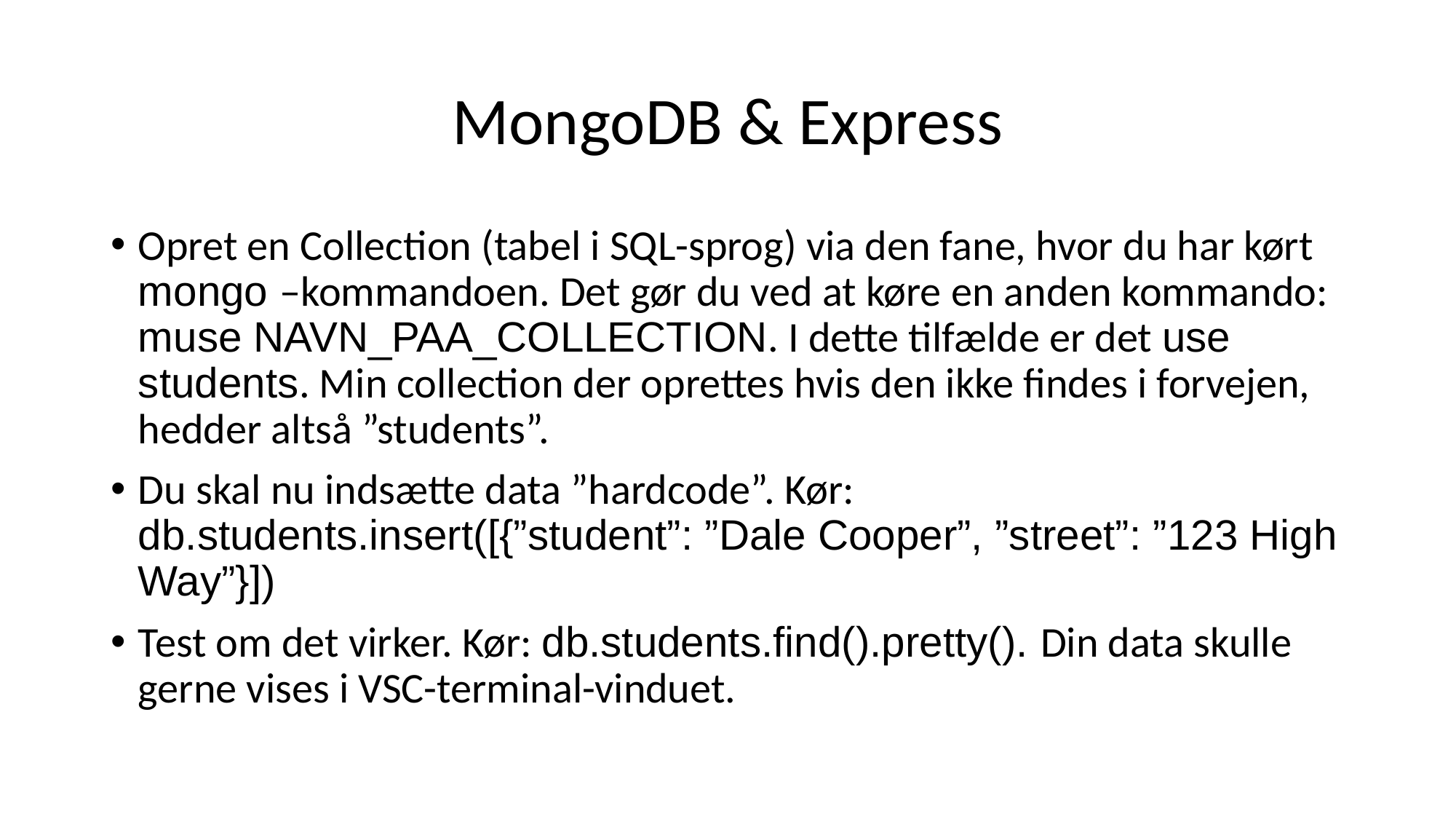

# MongoDB & Express
Opret en Collection (tabel i SQL-sprog) via den fane, hvor du har kørt mongo –kommandoen. Det gør du ved at køre en anden kommando: muse NAVN_PAA_COLLECTION. I dette tilfælde er det use students. Min collection der oprettes hvis den ikke findes i forvejen, hedder altså ”students”.
Du skal nu indsætte data ”hardcode”. Kør: db.students.insert([{”student”: ”Dale Cooper”, ”street”: ”123 High Way”}])
Test om det virker. Kør: db.students.find().pretty(). Din data skulle gerne vises i VSC-terminal-vinduet.